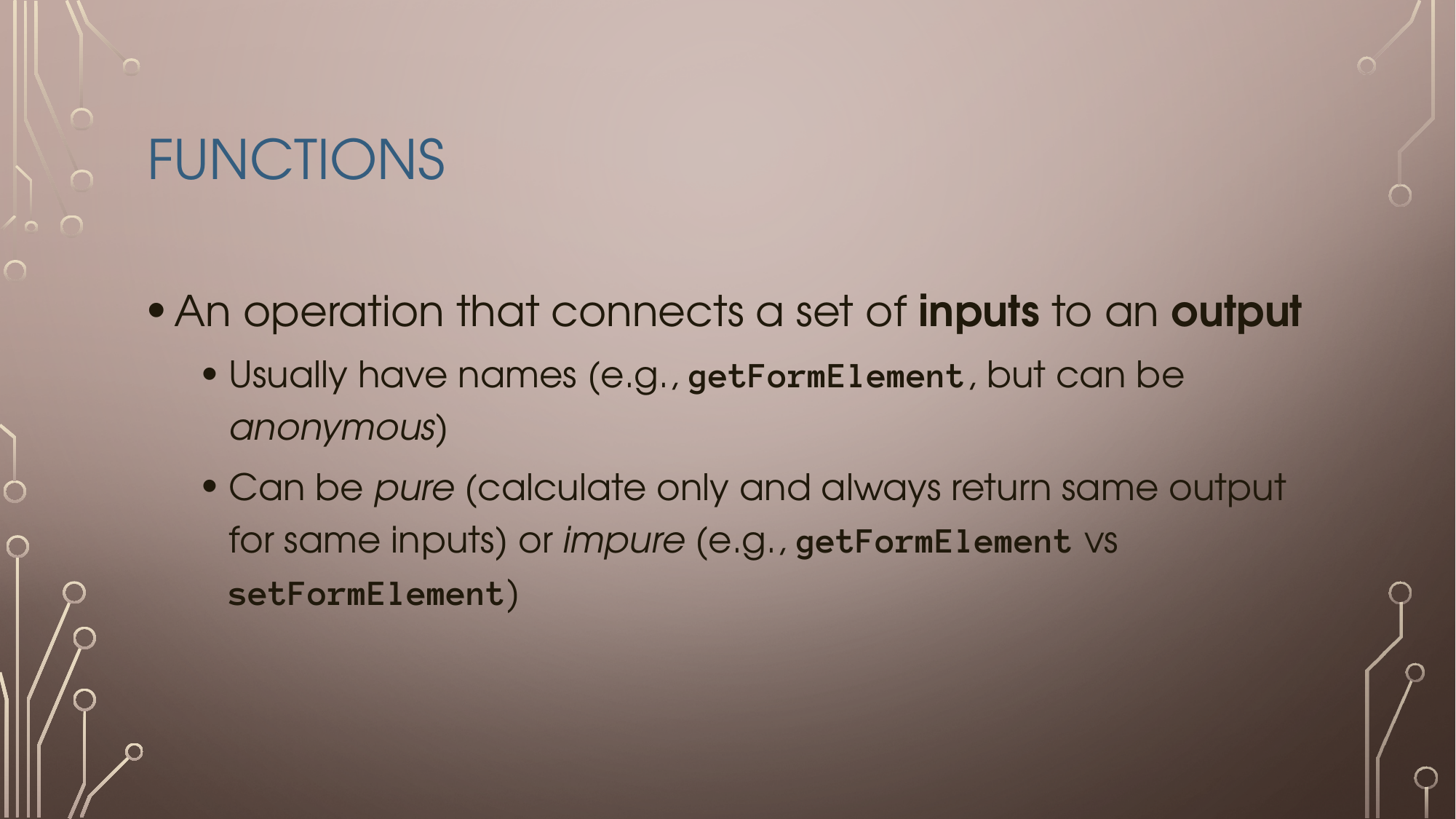

# Functions
An operation that connects a set of inputs to an output
Usually have names (e.g., getFormElement, but can be anonymous)
Can be pure (calculate only and always return same output for same inputs) or impure (e.g., getFormElement vs setFormElement)